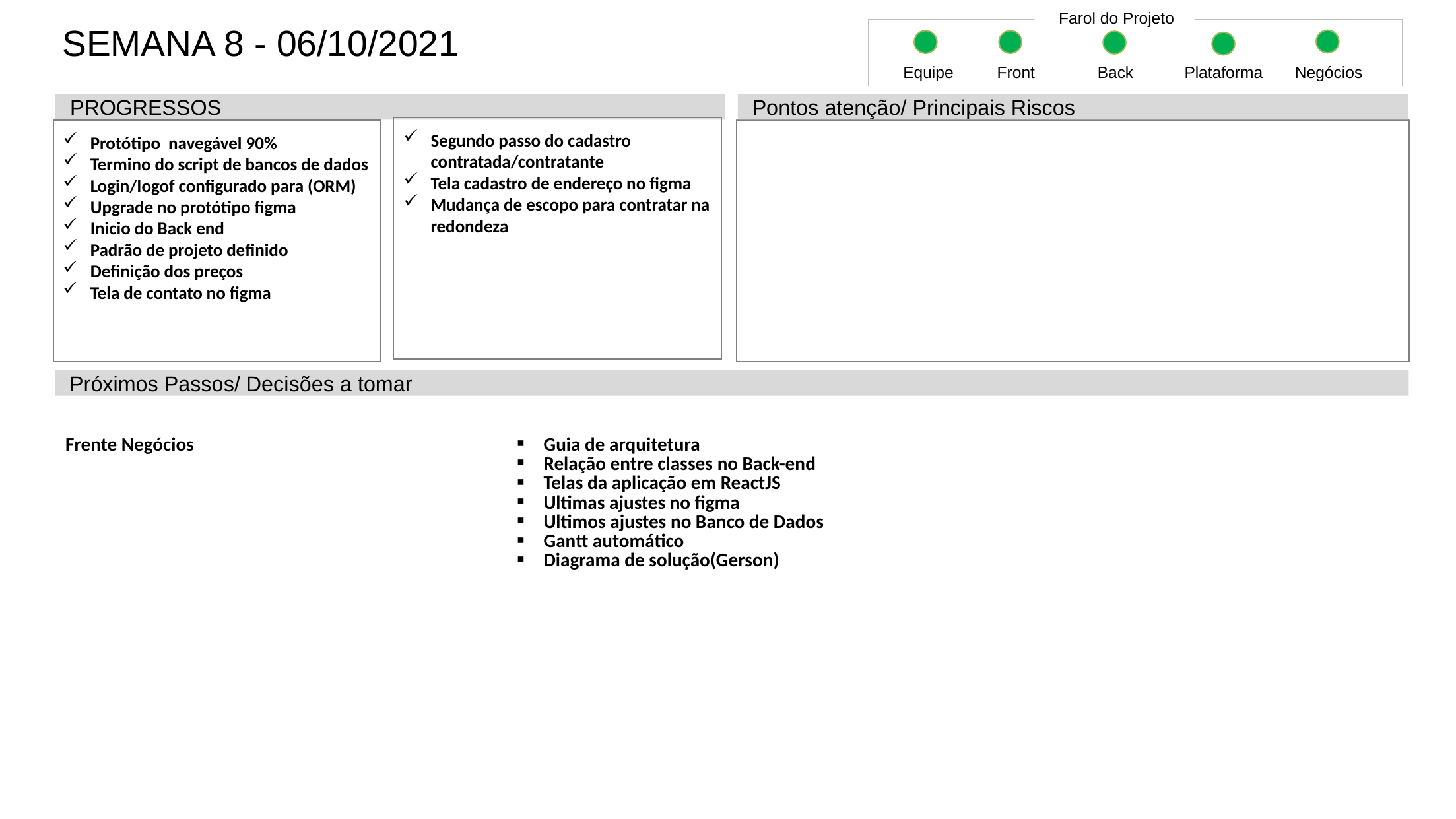

Farol do Projeto

SEMANA 8 - 06/10/2021

Equipe
Front
Back
Plataforma
Negócios
PROGRESSOS
Pontos atenção/ Principais Riscos
Segundo passo do cadastro contratada/contratante
Tela cadastro de endereço no figma
Mudança de escopo para contratar na redondeza

Protótipo  navegável 90%
Termino do script de bancos de dados
Login/logof configurado para (ORM)
Upgrade no protótipo figma
Inicio do Back end
Padrão de projeto definido
Definição dos preços
Tela de contato no figma

Próximos Passos/ Decisões a tomar
| Frente Negócios | Guia de arquitetura Relação entre classes no Back-end Telas da aplicação em ReactJS Ultimas ajustes no figma Ultimos ajustes no Banco de Dados Gantt automático Diagrama de solução(Gerson) |  |
| --- | --- | --- |